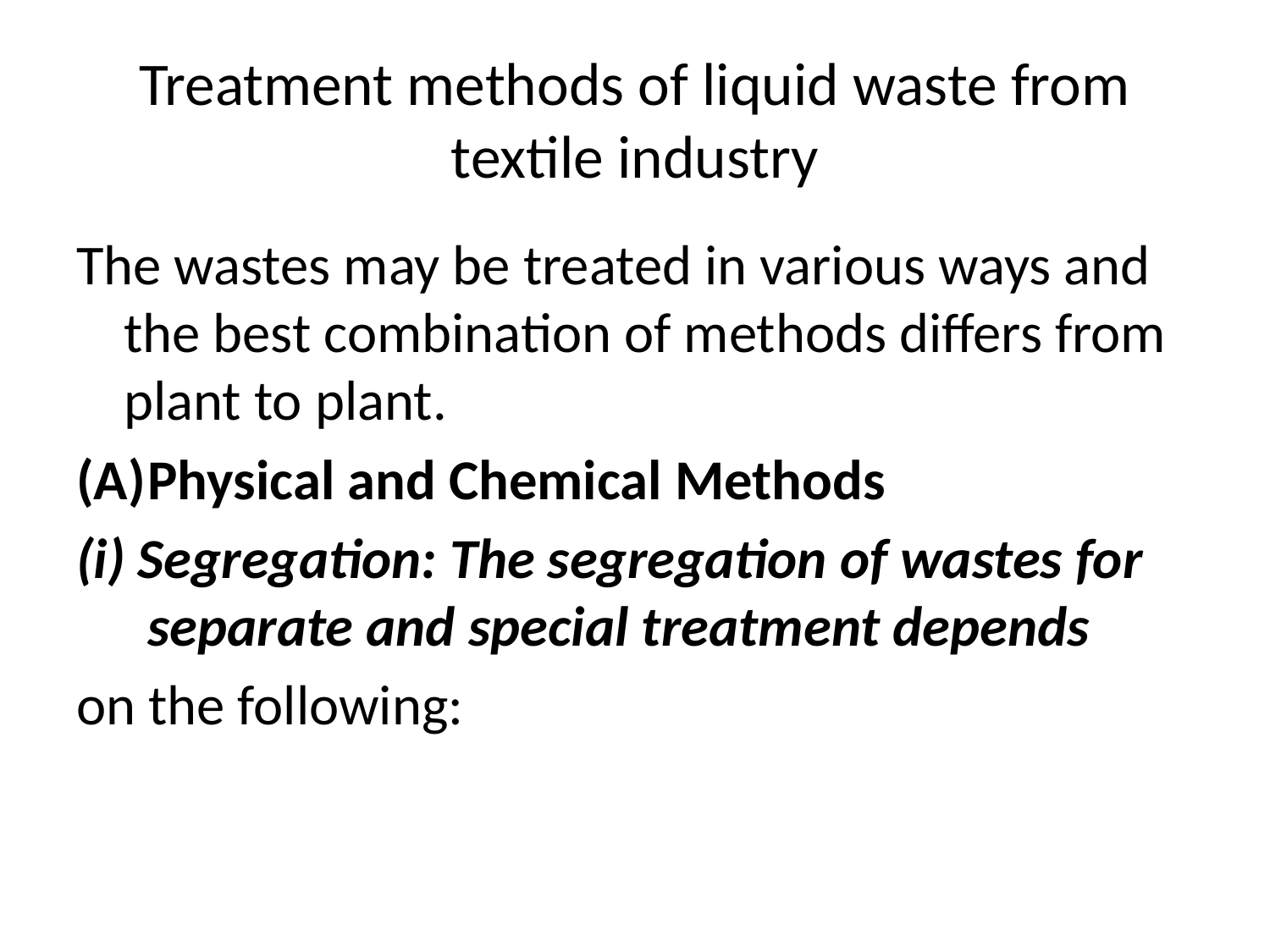

# Treatment methods of liquid waste from textile industry
The wastes may be treated in various ways and the best combination of methods differs from plant to plant.
Physical and Chemical Methods
(i) Segregation: The segregation of wastes for separate and special treatment depends
on the following: